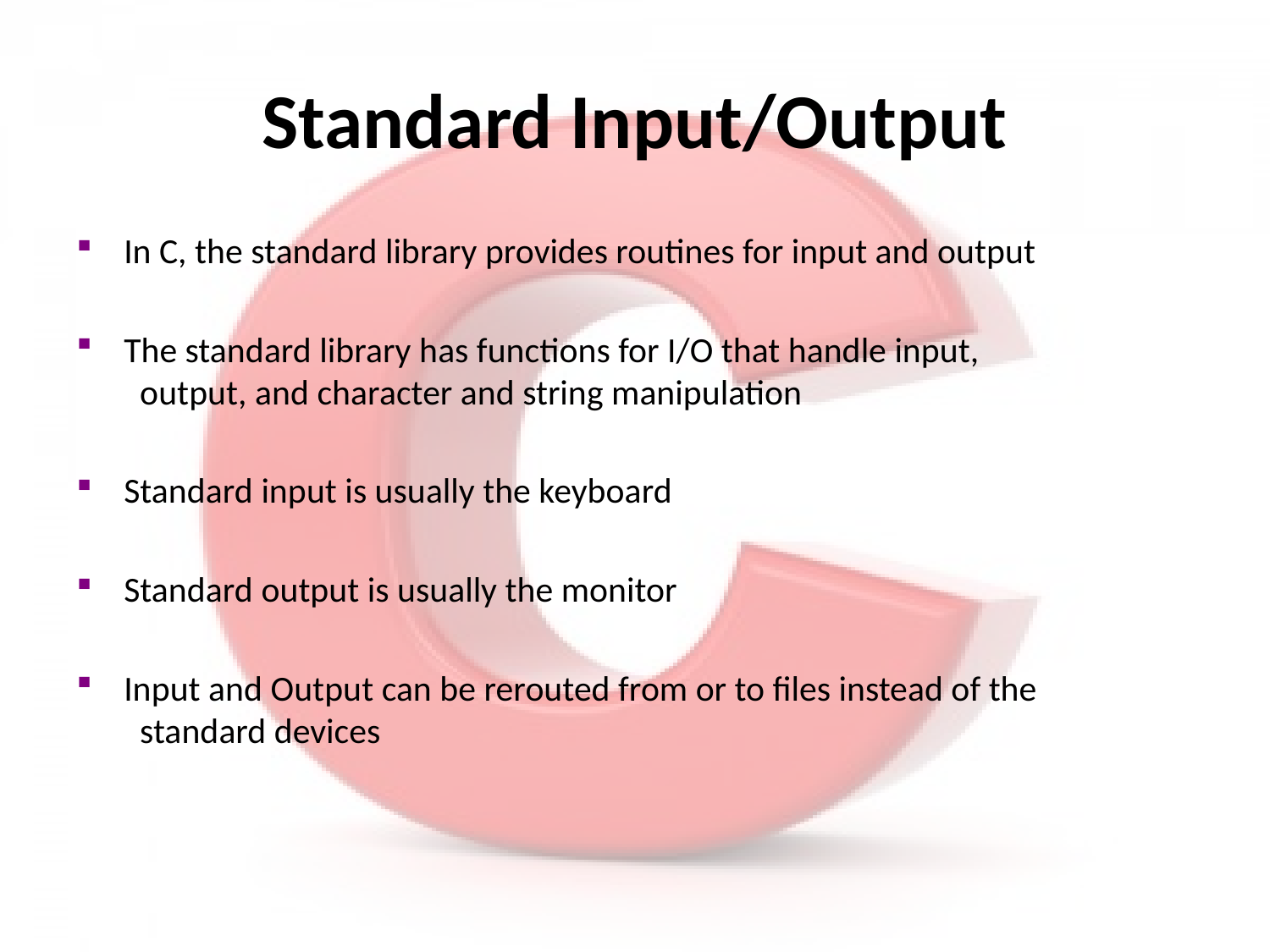

# Standard Input/Output
In C, the standard library provides routines for input and output

The standard library has functions for I/O that handle input,
  output, and character and string manipulation

Standard input is usually the keyboard

Standard output is usually the monitor

Input and Output can be rerouted from or to files instead of the
  standard devices